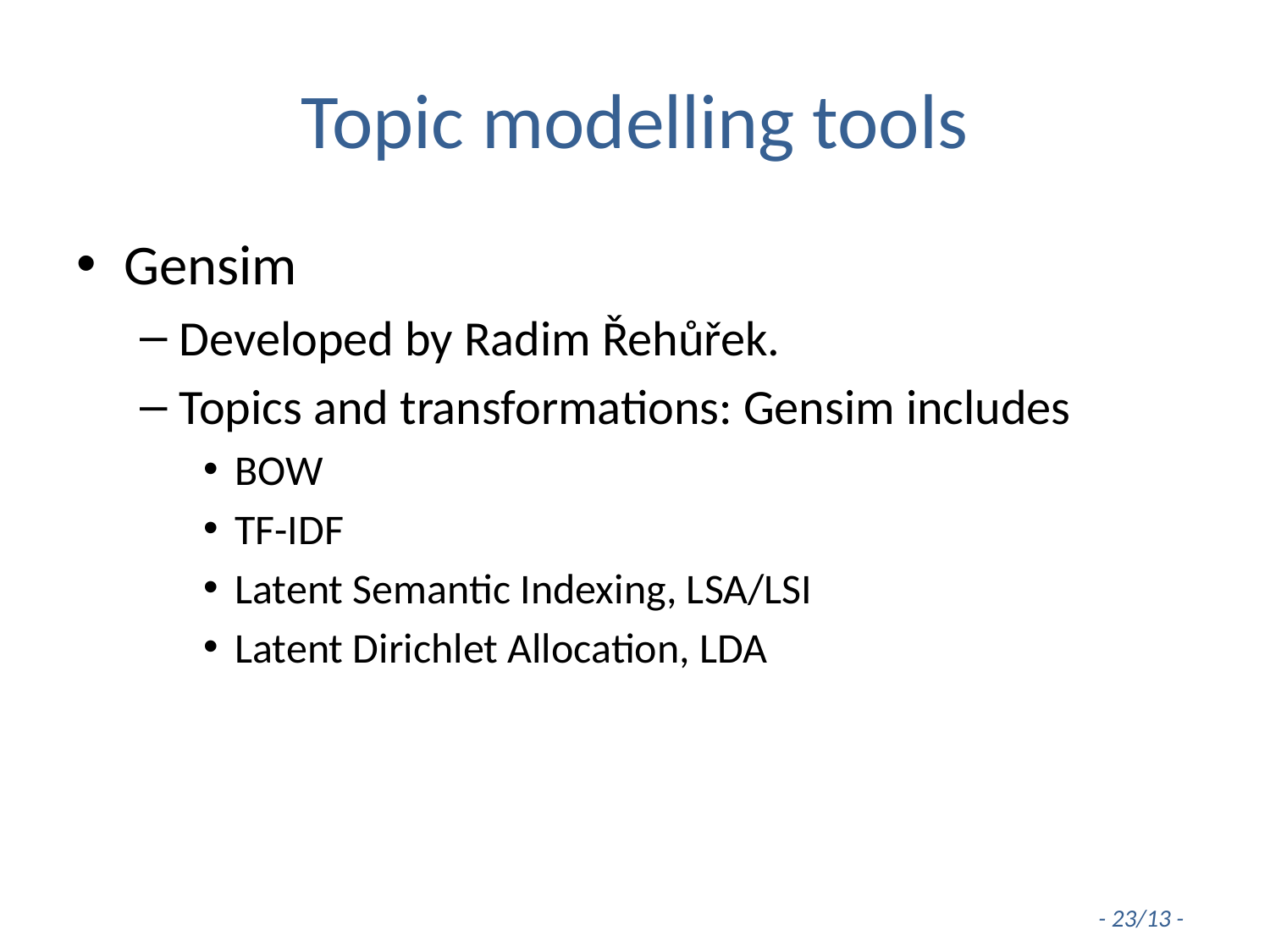

# Topic modelling tools
Gensim
Developed by Radim Řehůřek.
Topics and transformations: Gensim includes
BOW
TF-IDF
Latent Semantic Indexing, LSA/LSI
Latent Dirichlet Allocation, LDA